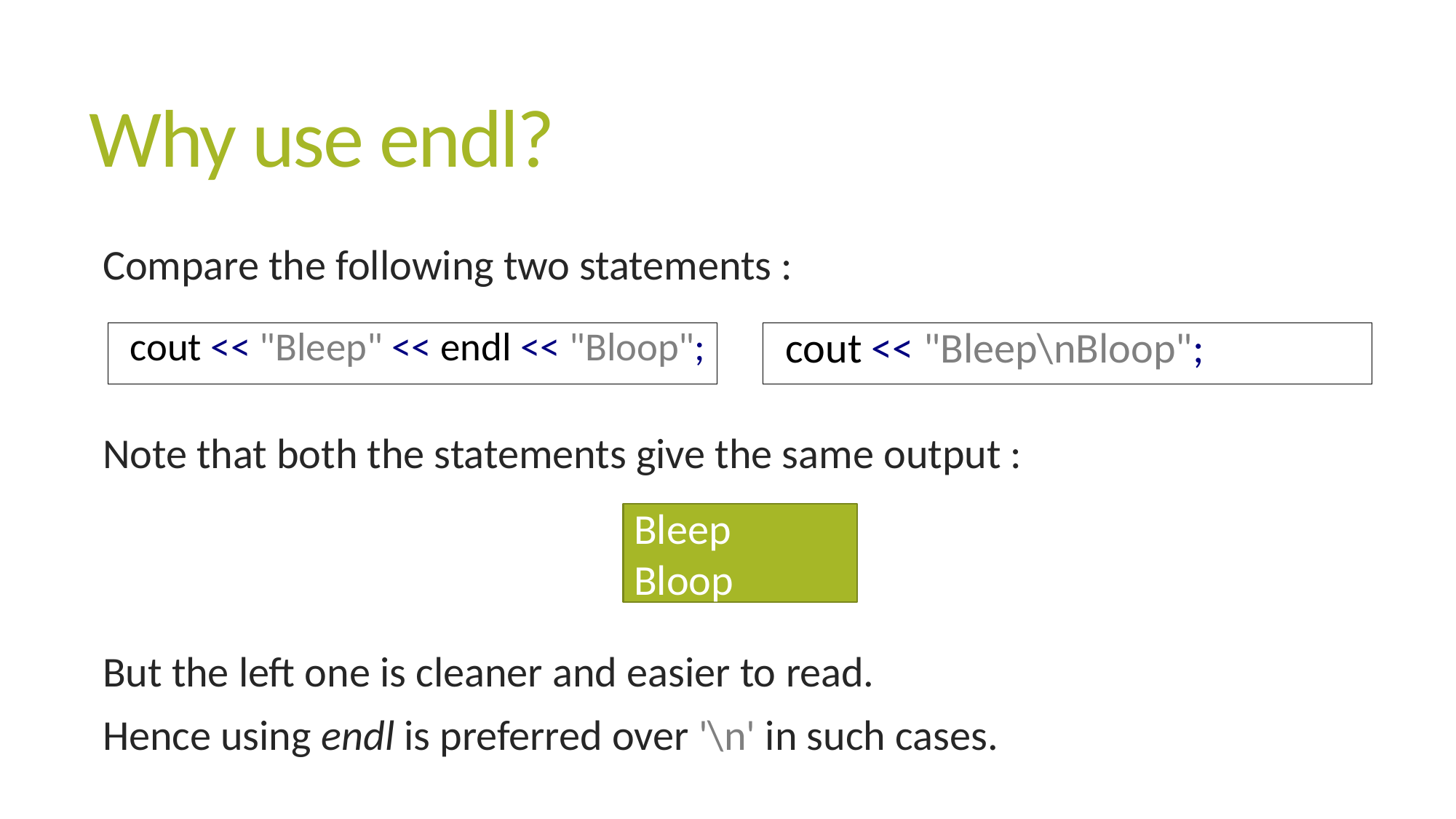

# Why use endl?
Compare the following two statements :

Note that both the statements give the same output :

But the left one is cleaner and easier to read.
Hence using endl is preferred over '\n' in such cases.

cout << "Bleep" << endl << "Bloop";
cout << "Bleep\nBloop";
Bleep
Bloop